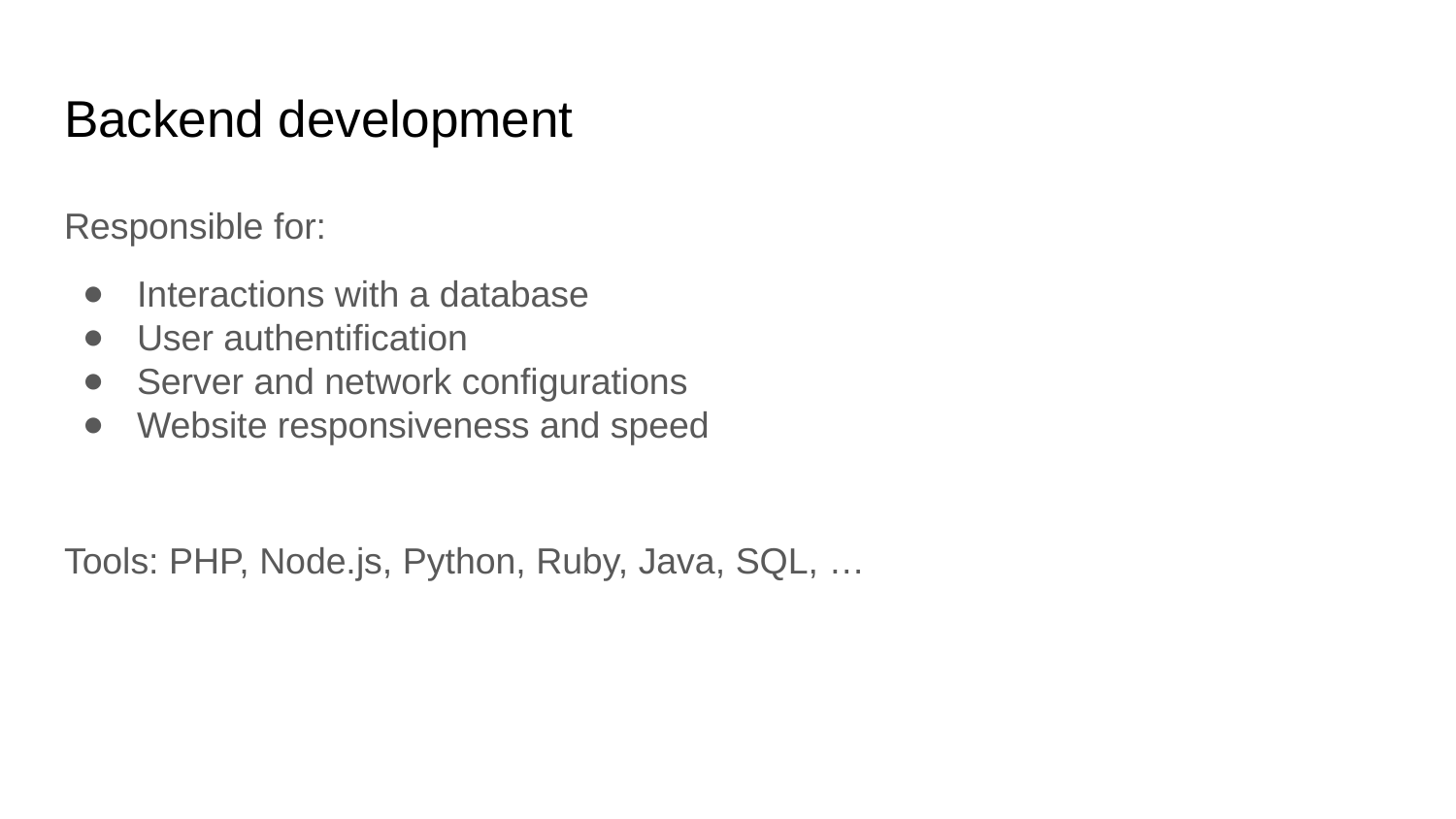

# Backend development

Responsible for:
Interactions with a database
User authentification
Server and network configurations
Website responsiveness and speed

Tools: PHP, Node.js, Python, Ruby, Java, SQL, …